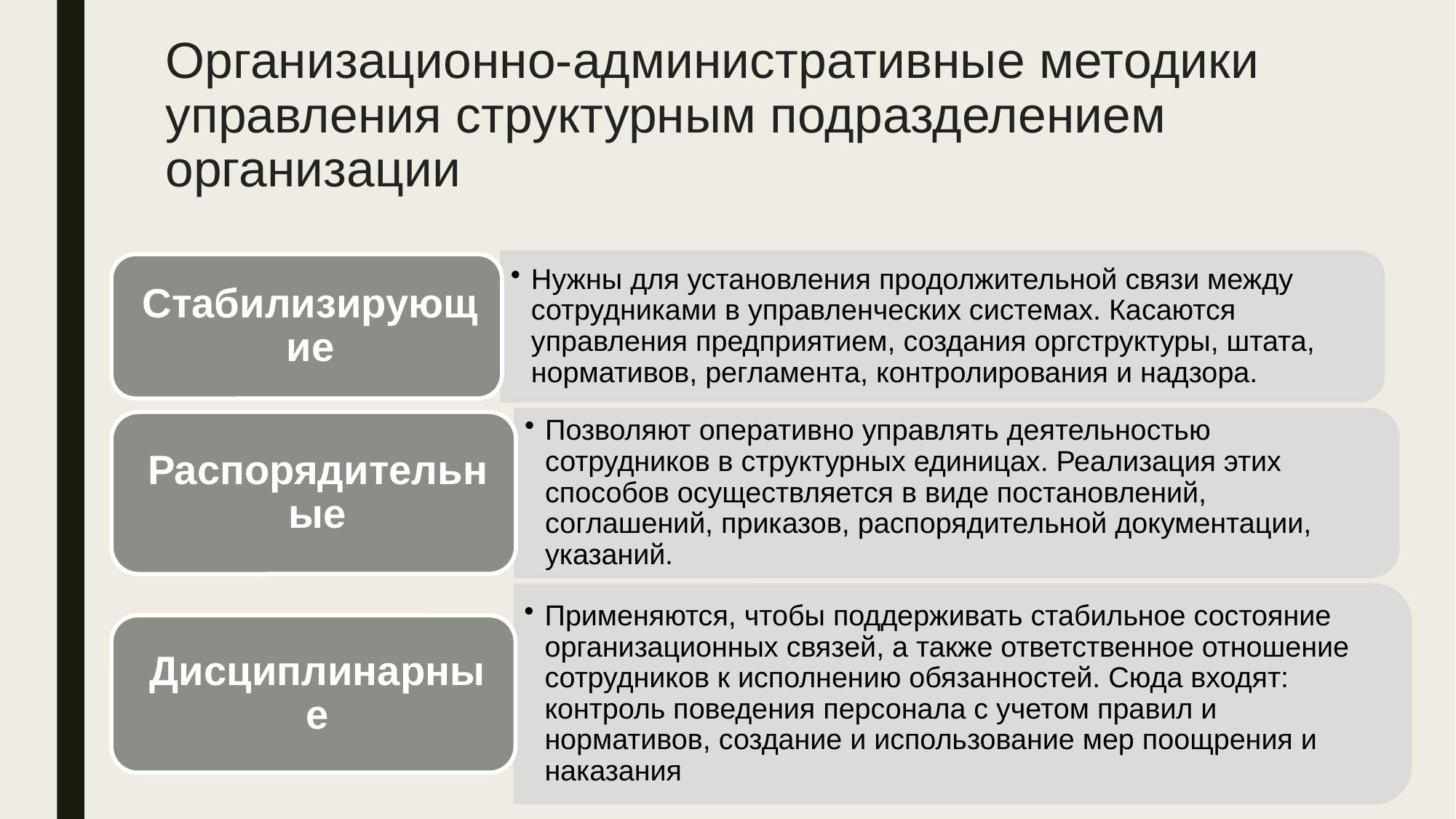

# Организационно-административные методики управления структурным подразделением организации
Нужны для установления продолжительной связи между сотрудниками в управленческих системах. Касаются управления предприятием, создания оргструктуры, штата, нормативов, регламента, контролирования и надзора.
Стабилизирующие
Позволяют оперативно управлять деятельностью сотрудников в структурных единицах. Реализация этих способов осуществляется в виде постановлений, соглашений, приказов, распорядительной документации, указаний.
Распорядительные
Применяются, чтобы поддерживать стабильное состояние организационных связей, а также ответственное отношение сотрудников к исполнению обязанностей. Сюда входят: контроль поведения персонала с учетом правил и нормативов, создание и использование мер поощрения и наказания
Дисциплинарные